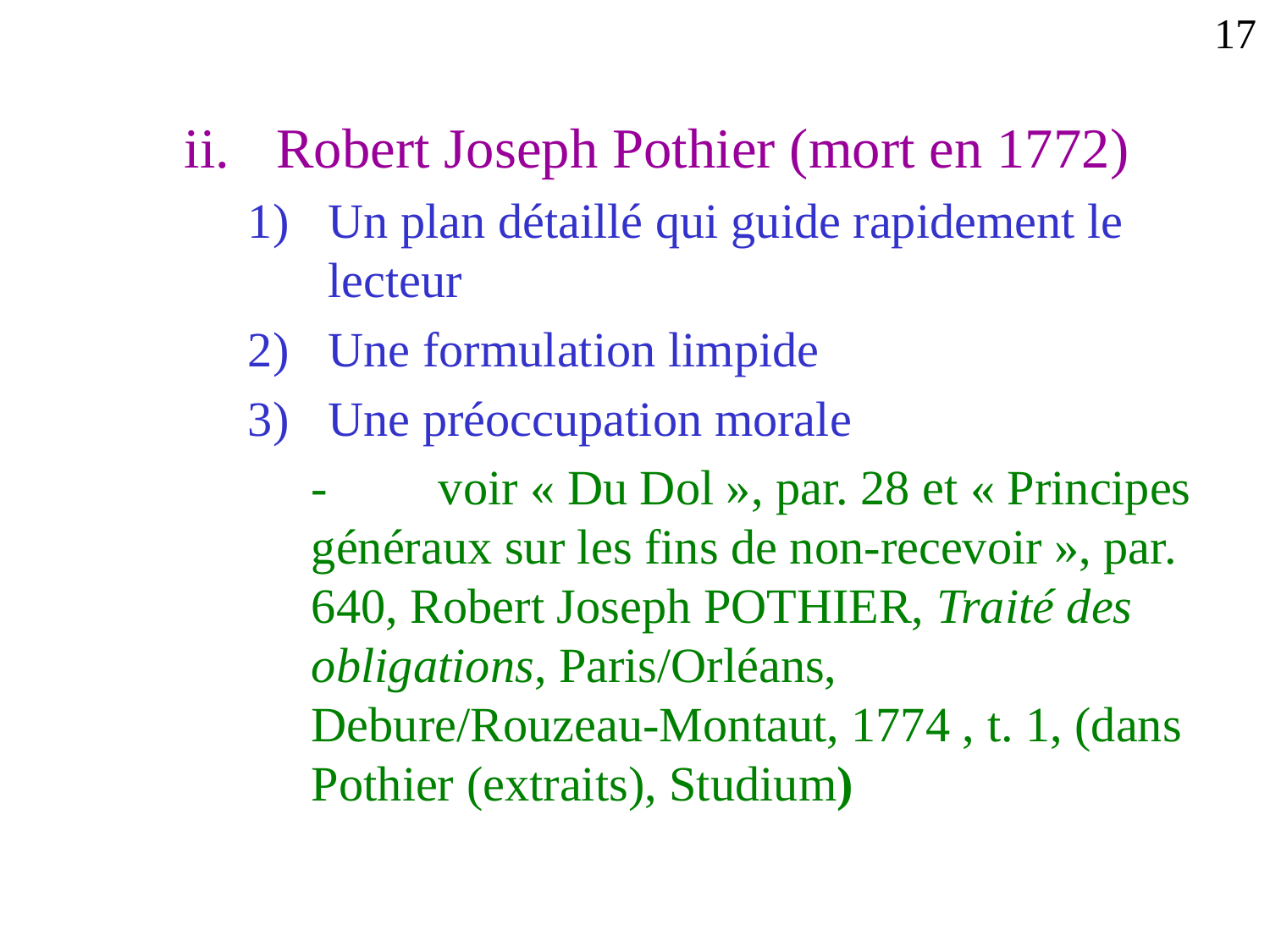

17

Robert Joseph Pothier (mort en 1772)
Un plan détaillé qui guide rapidement le lecteur
Une formulation limpide
Une préoccupation morale
-	voir « Du Dol », par. 28 et « Principes généraux sur les fins de non-recevoir », par. 640, Robert Joseph POTHIER, Traité des obligations, Paris/Orléans, Debure/Rouzeau-Montaut, 1774 , t. 1, (dans Pothier (extraits), Studium)